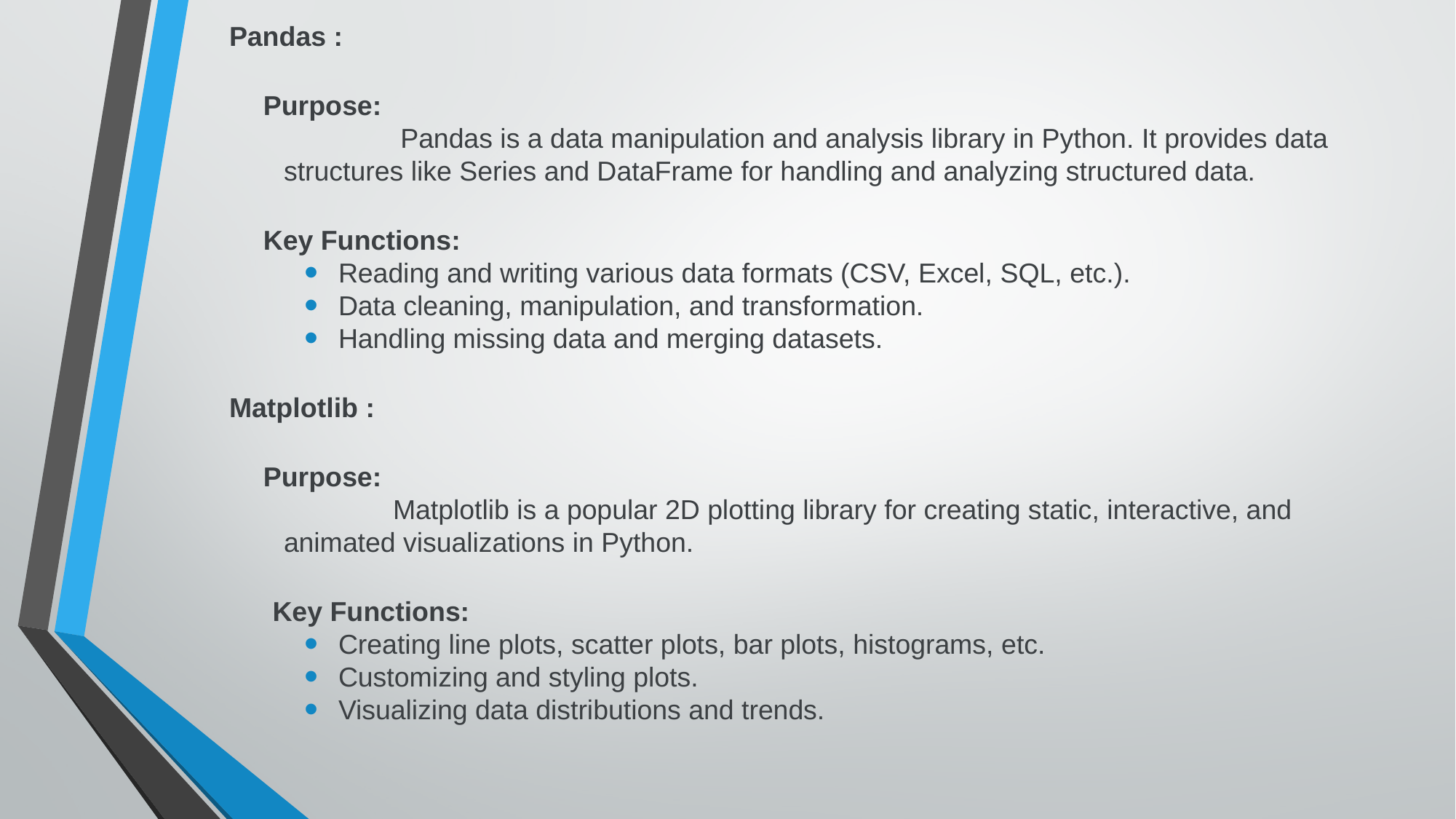

Pandas :
Purpose:
	 Pandas is a data manipulation and analysis library in Python. It provides data structures like Series and DataFrame for handling and analyzing structured data.
Key Functions:
Reading and writing various data formats (CSV, Excel, SQL, etc.).
Data cleaning, manipulation, and transformation.
Handling missing data and merging datasets.
Matplotlib :
Purpose:
	Matplotlib is a popular 2D plotting library for creating static, interactive, and animated visualizations in Python.
   Key Functions:
Creating line plots, scatter plots, bar plots, histograms, etc.
Customizing and styling plots.
Visualizing data distributions and trends.